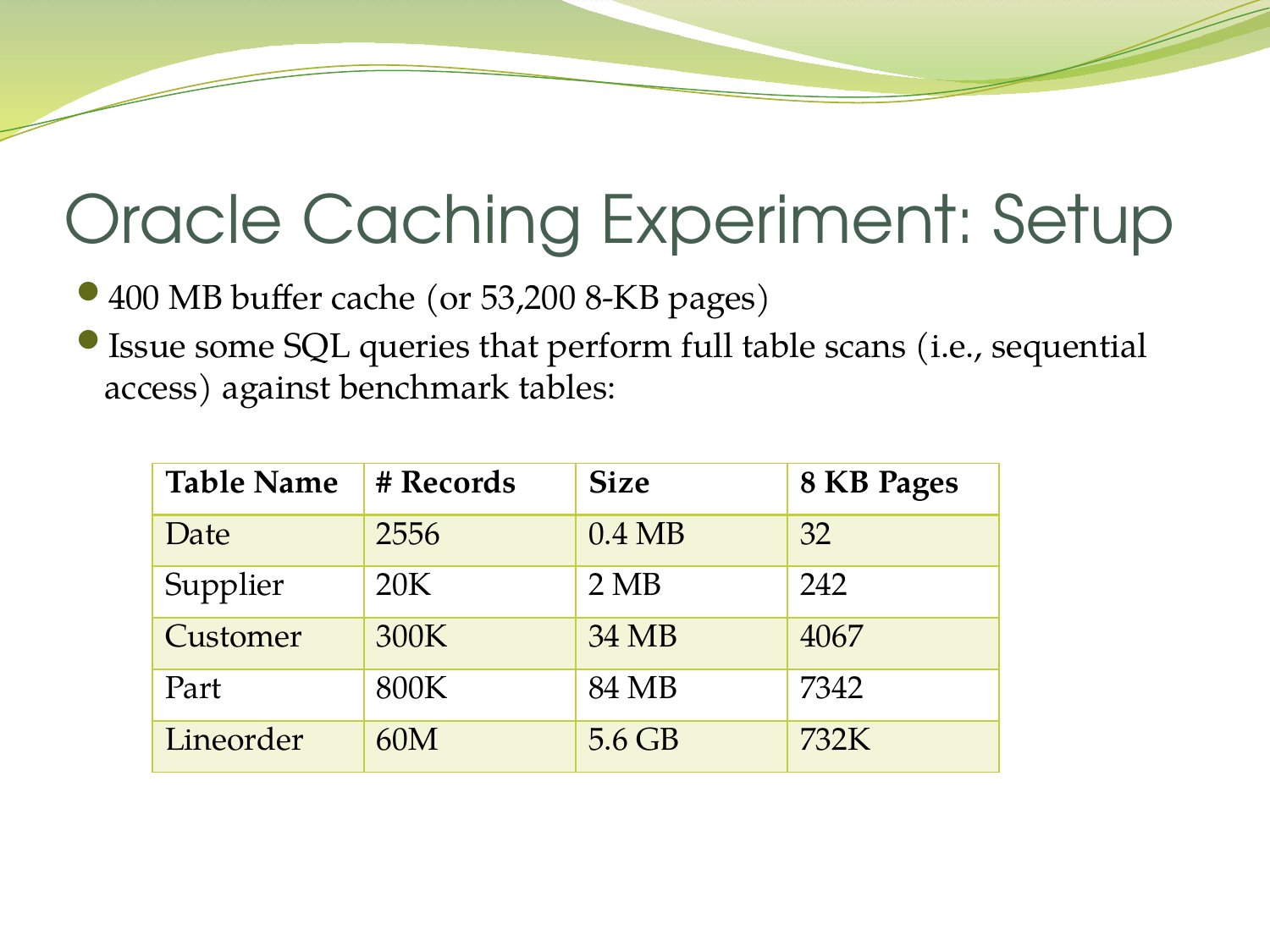

# Oracle Caching Experiment: Setup
400 MB buffer cache (or 53,200 8-KB pages)
Issue some SQL queries that perform full table scans (i.e., sequential access) against benchmark tables:

| Table Name | # Records | Size | 8 KB Pages |
| --- | --- | --- | --- |
| Date | 2556 | 0.4 MB | 32 |
| Supplier | 20K | 2 MB | 242 |
| Customer | 300K | 34 MB | 4067 |
| Part | 800K | 84 MB | 7342 |
| Lineorder | 60M | 5.6 GB | 732K |